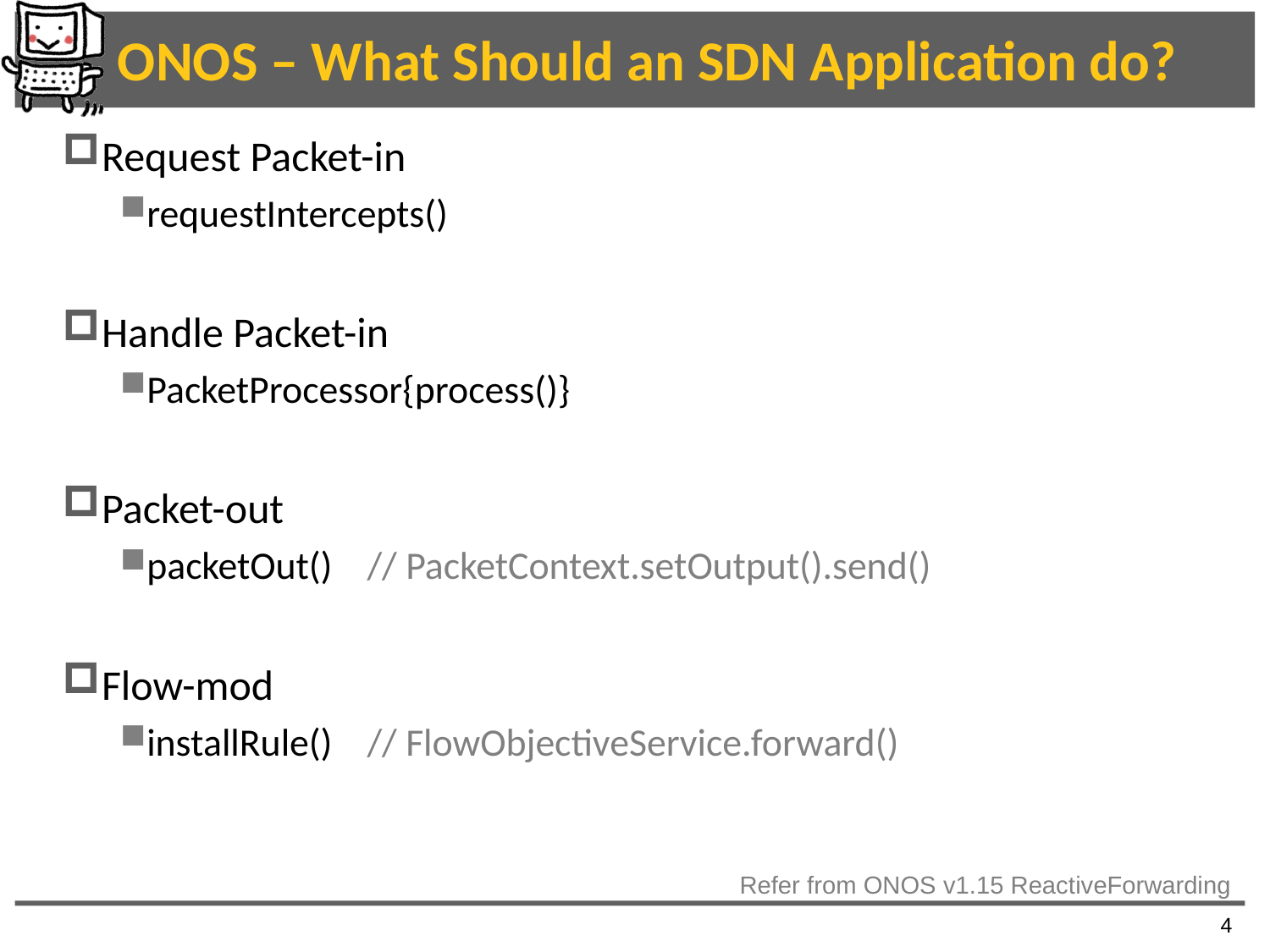

# ONOS – What Should an SDN Application do?
Request Packet-in
requestIntercepts()

Handle Packet-in
PacketProcessor{process()}

Packet-out
packetOut()    // PacketContext.setOutput().send()

Flow-mod
installRule()    // FlowObjectiveService.forward()
Refer from ONOS v1.15 ReactiveForwarding
4